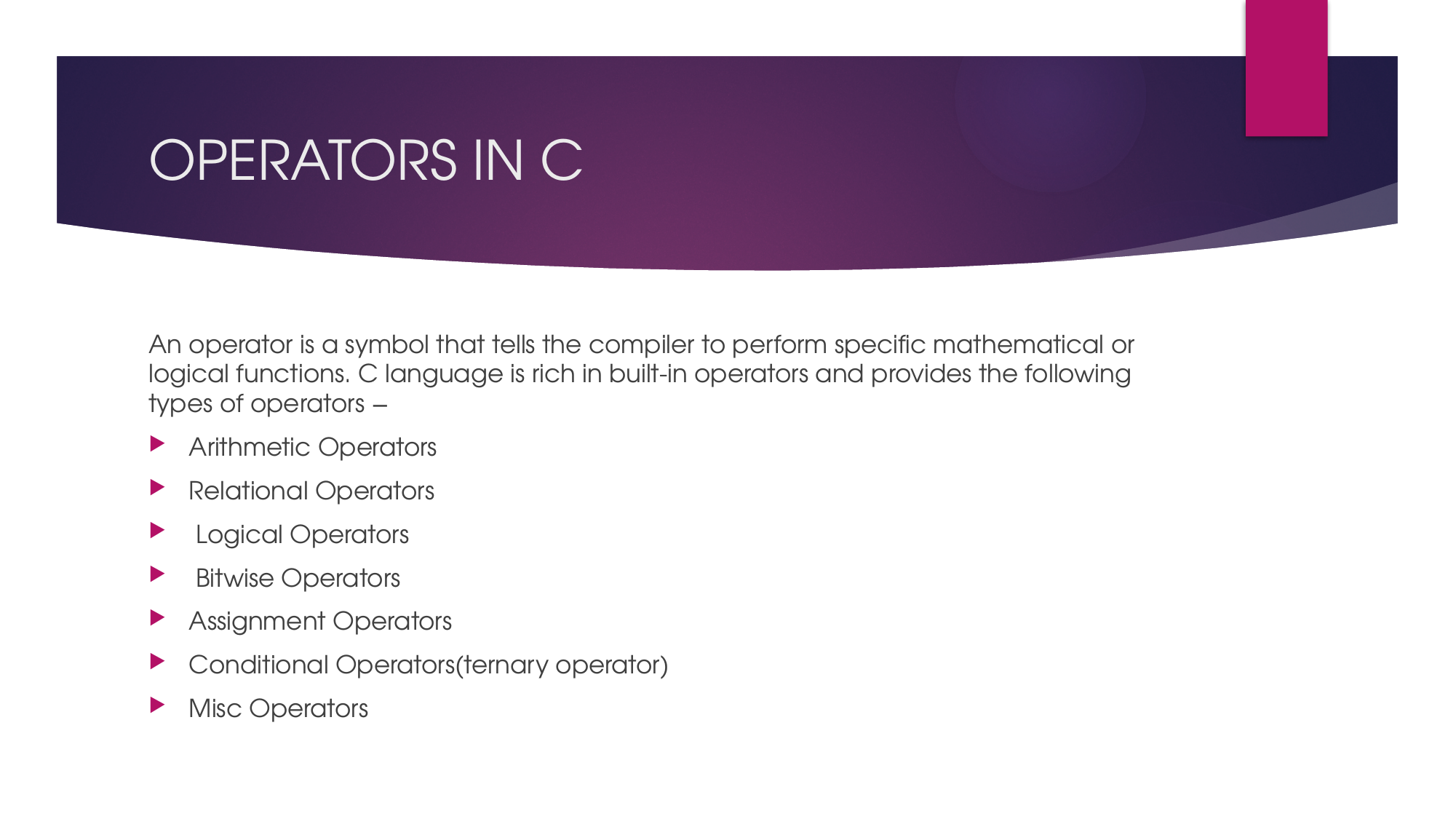

# OPERATORS IN C
An operator is a symbol that tells the compiler to perform specific mathematical or logical functions. C language is rich in built-in operators and provides the following types of operators −
Arithmetic Operators
Relational Operators
 Logical Operators
 Bitwise Operators
Assignment Operators
Conditional Operators(ternary operator)
Misc Operators